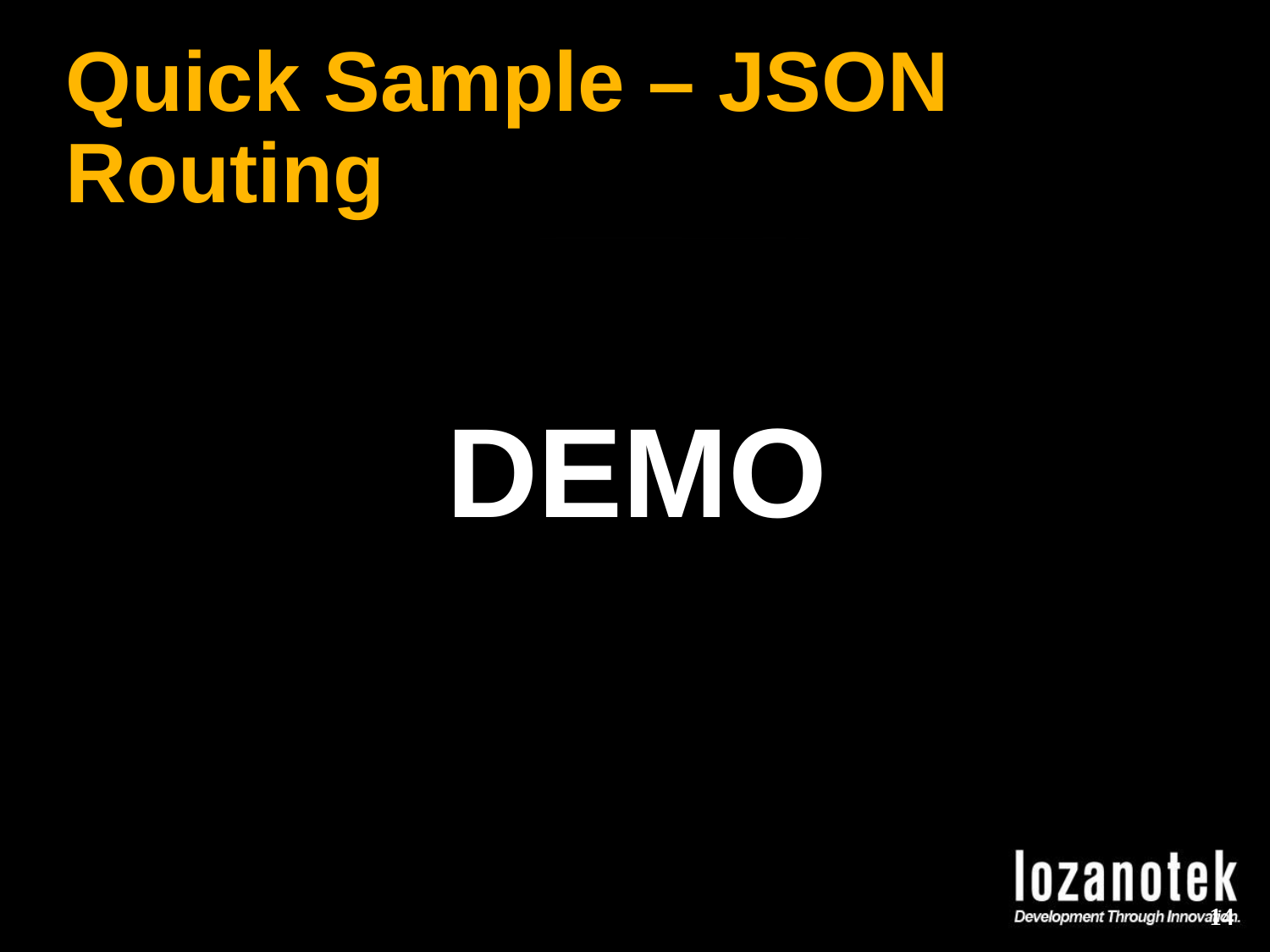

# Quick Sample – JSON Routing
DEMO
14